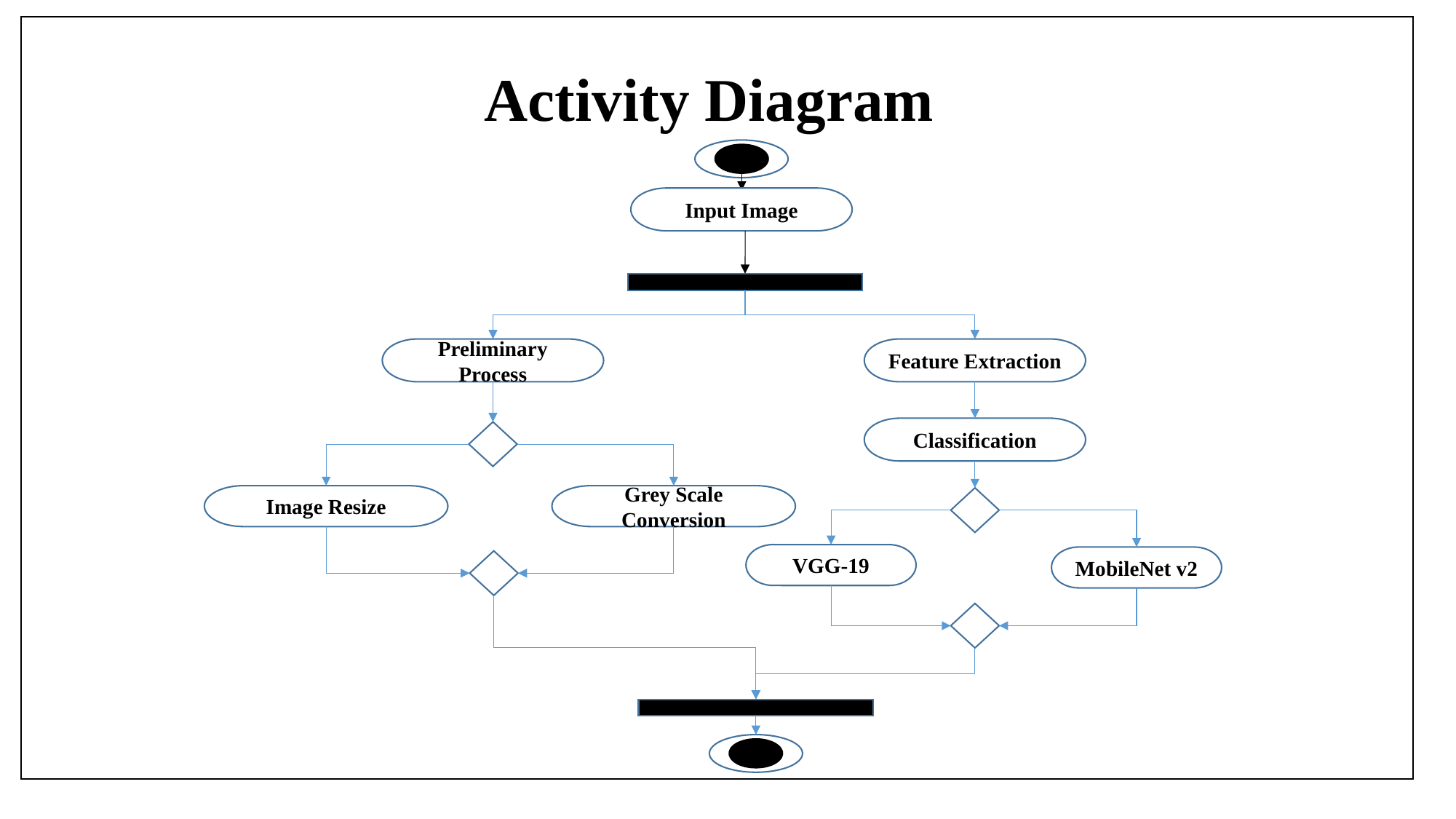

Activity Diagram

Input Image

Preliminary Process
Feature Extraction
Classification

Image Resize
Grey Scale Conversion

VGG-19
MobileNet v2